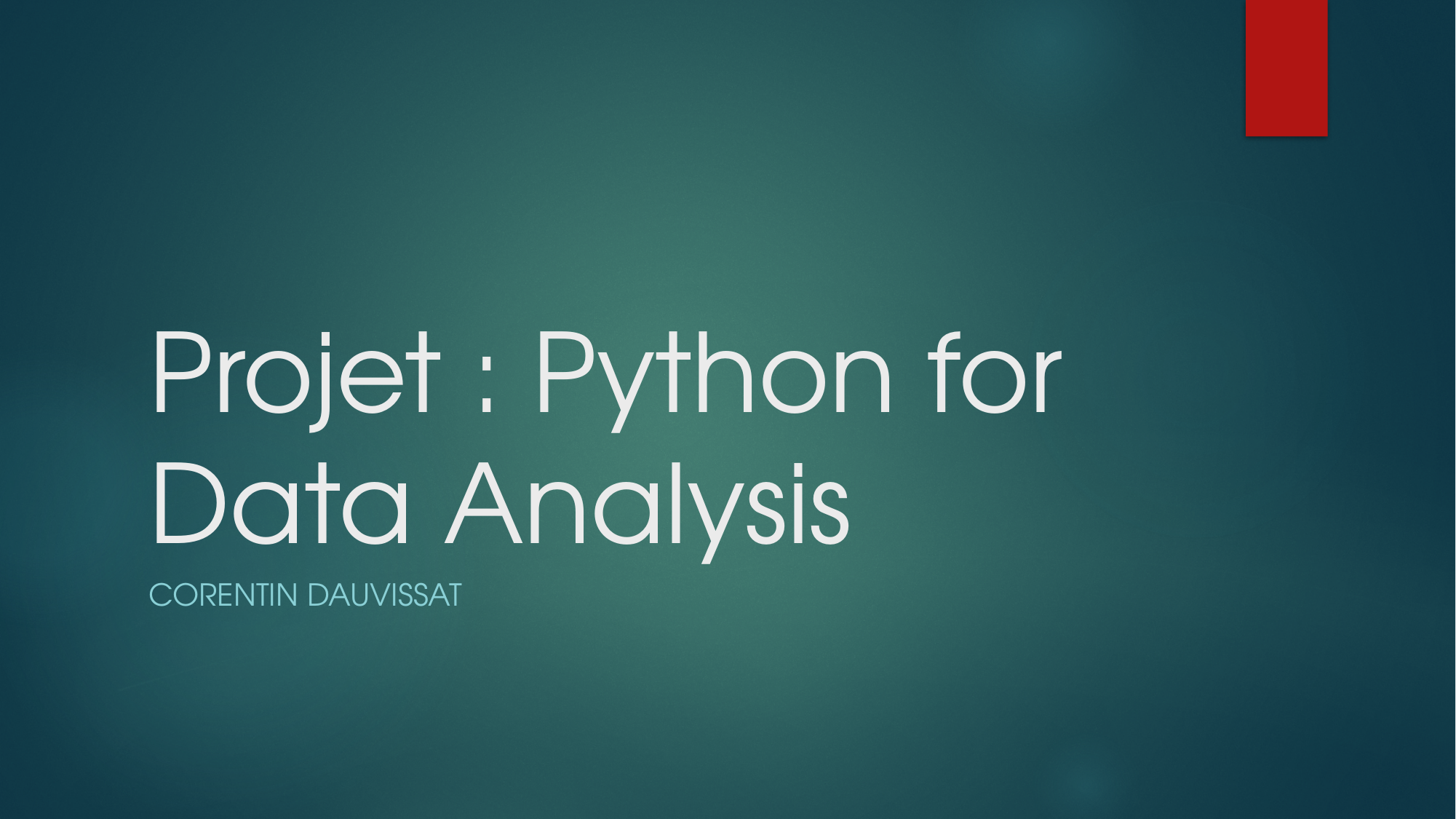

# Projet : Python for Data Analysis
Corentin Dauvissat